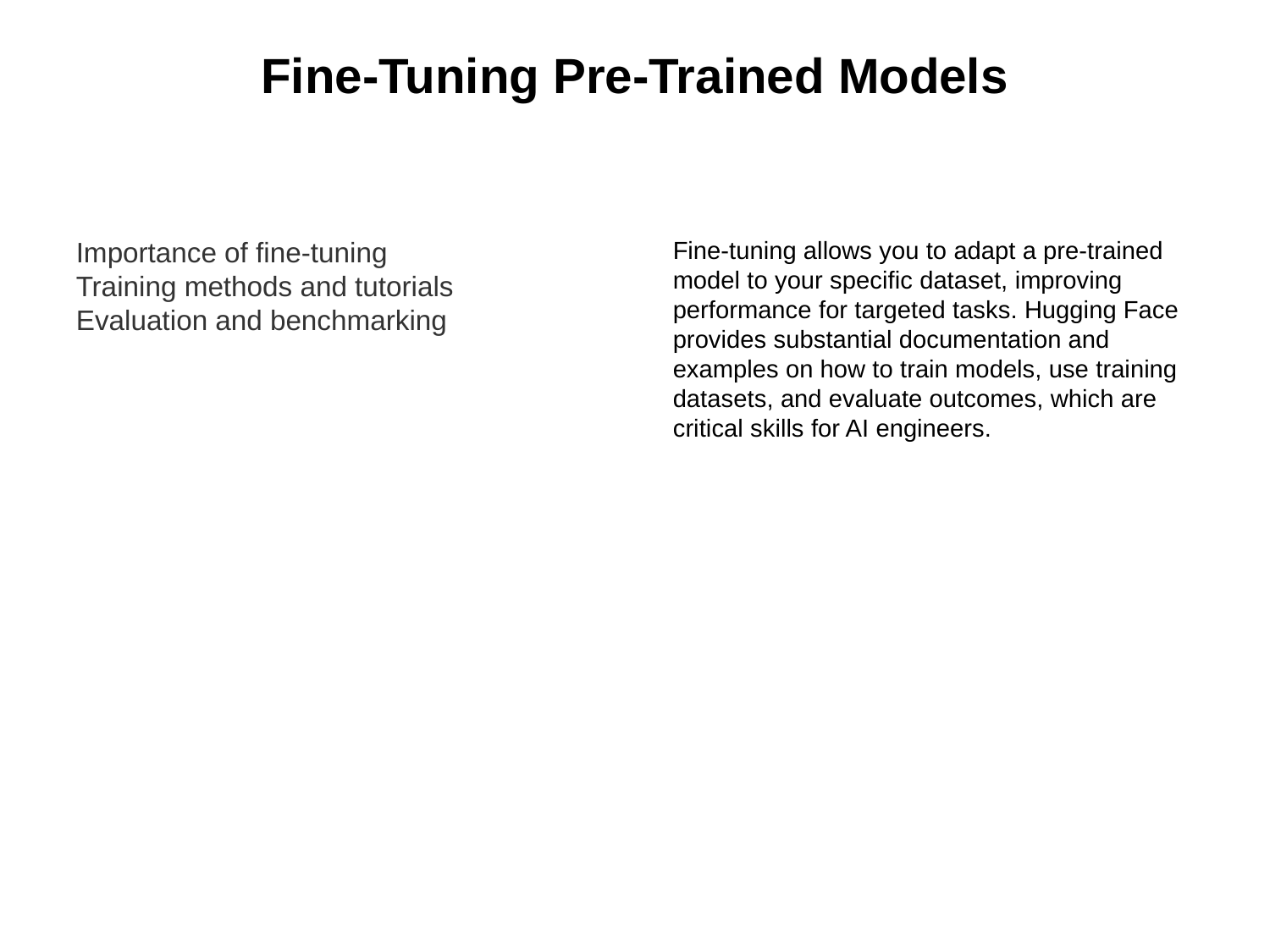

Fine-Tuning Pre-Trained Models
Importance of fine-tuning
Training methods and tutorials
Evaluation and benchmarking
Fine-tuning allows you to adapt a pre-trained model to your specific dataset, improving performance for targeted tasks. Hugging Face provides substantial documentation and examples on how to train models, use training datasets, and evaluate outcomes, which are critical skills for AI engineers.